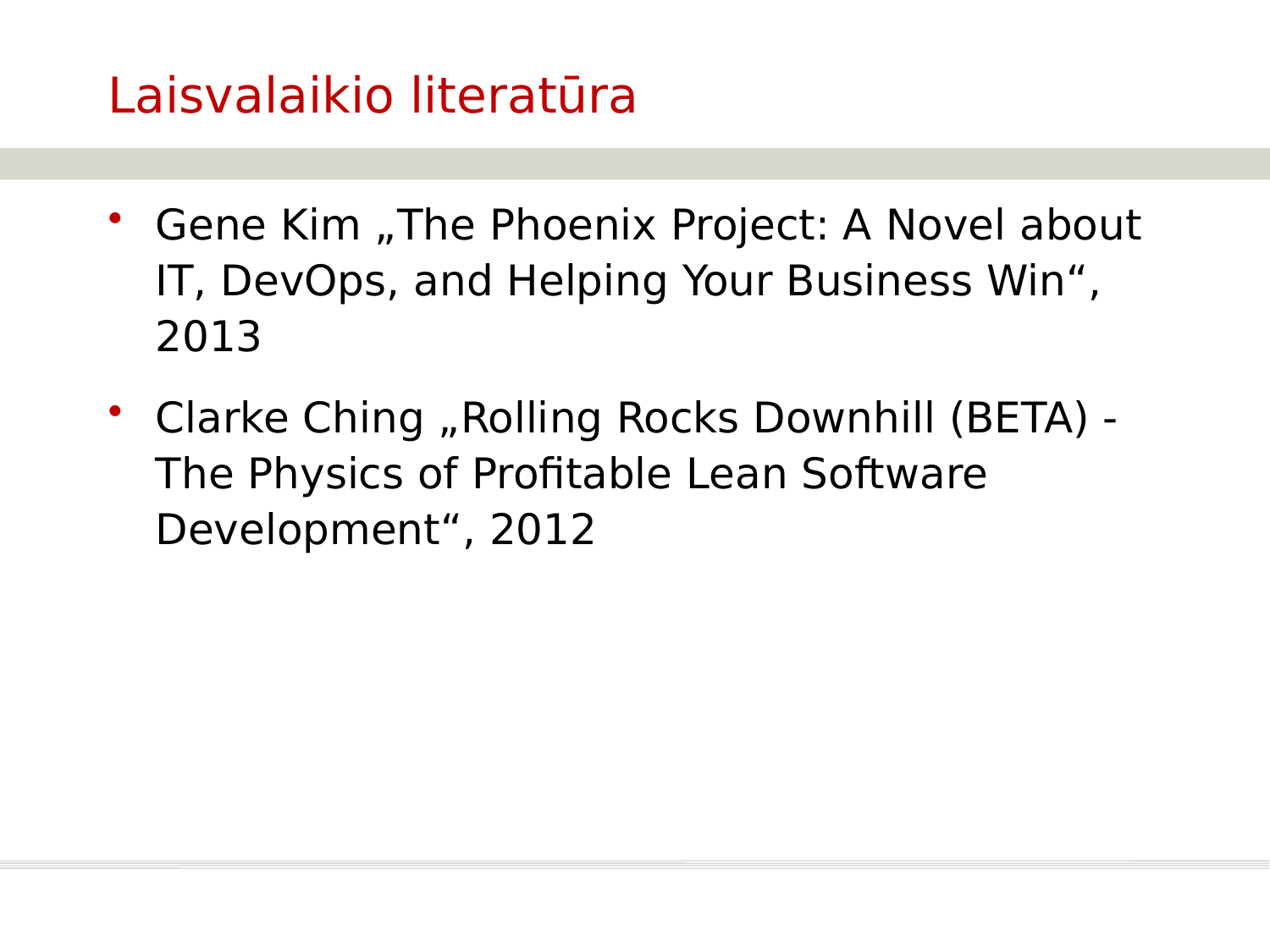

# Laisvalaikio literatūra
Gene Kim „The Phoenix Project: A Novel about IT, DevOps, and Helping Your Business Win“, 2013
Clarke Ching „Rolling Rocks Downhill (BETA) - The Physics of Profitable Lean Software Development“, 2012